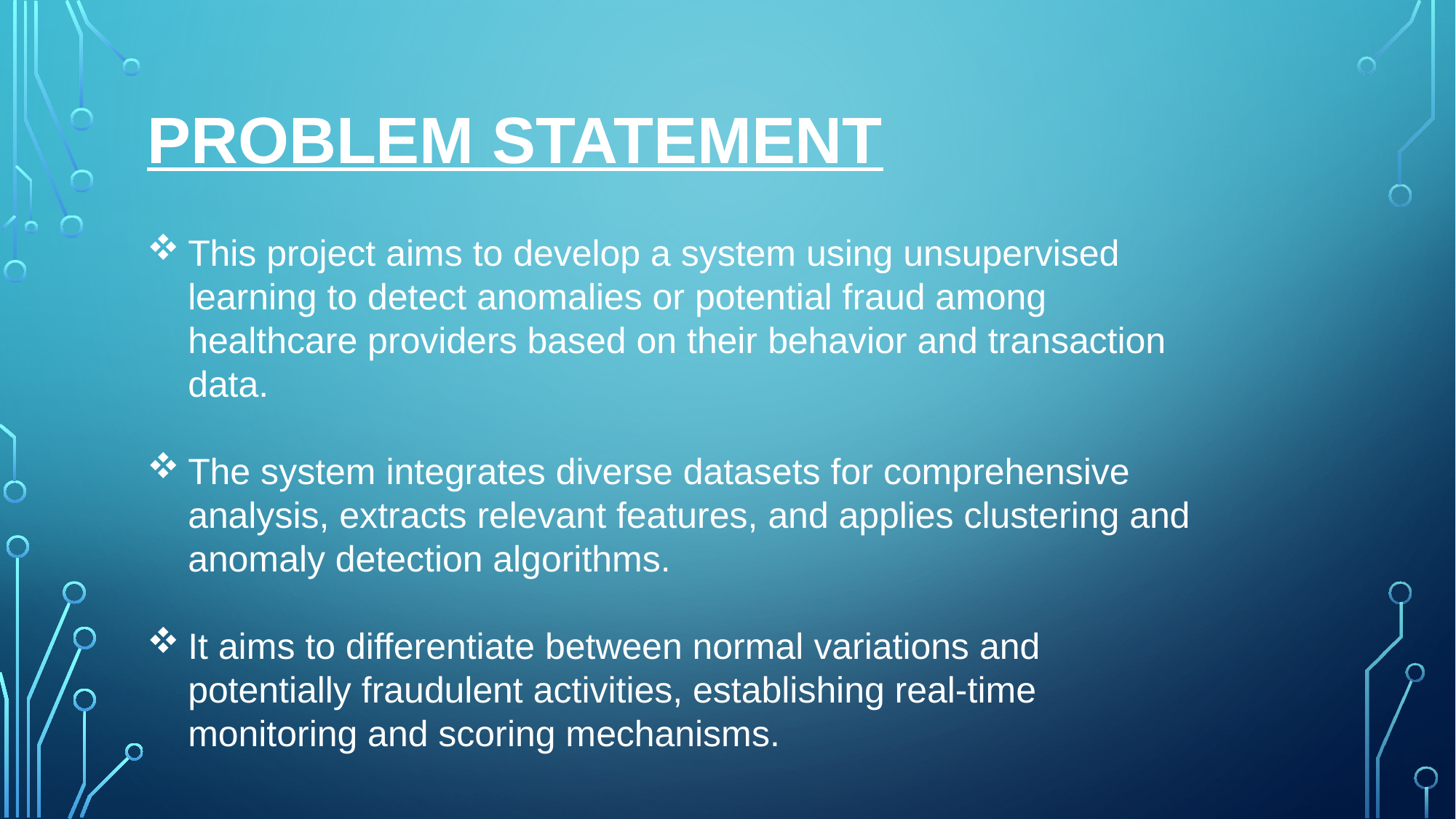

# Problem statement
This project aims to develop a system using unsupervised learning to detect anomalies or potential fraud among healthcare providers based on their behavior and transaction data.

The system integrates diverse datasets for comprehensive analysis, extracts relevant features, and applies clustering and anomaly detection algorithms.

It aims to differentiate between normal variations and potentially fraudulent activities, establishing real-time monitoring and scoring mechanisms.